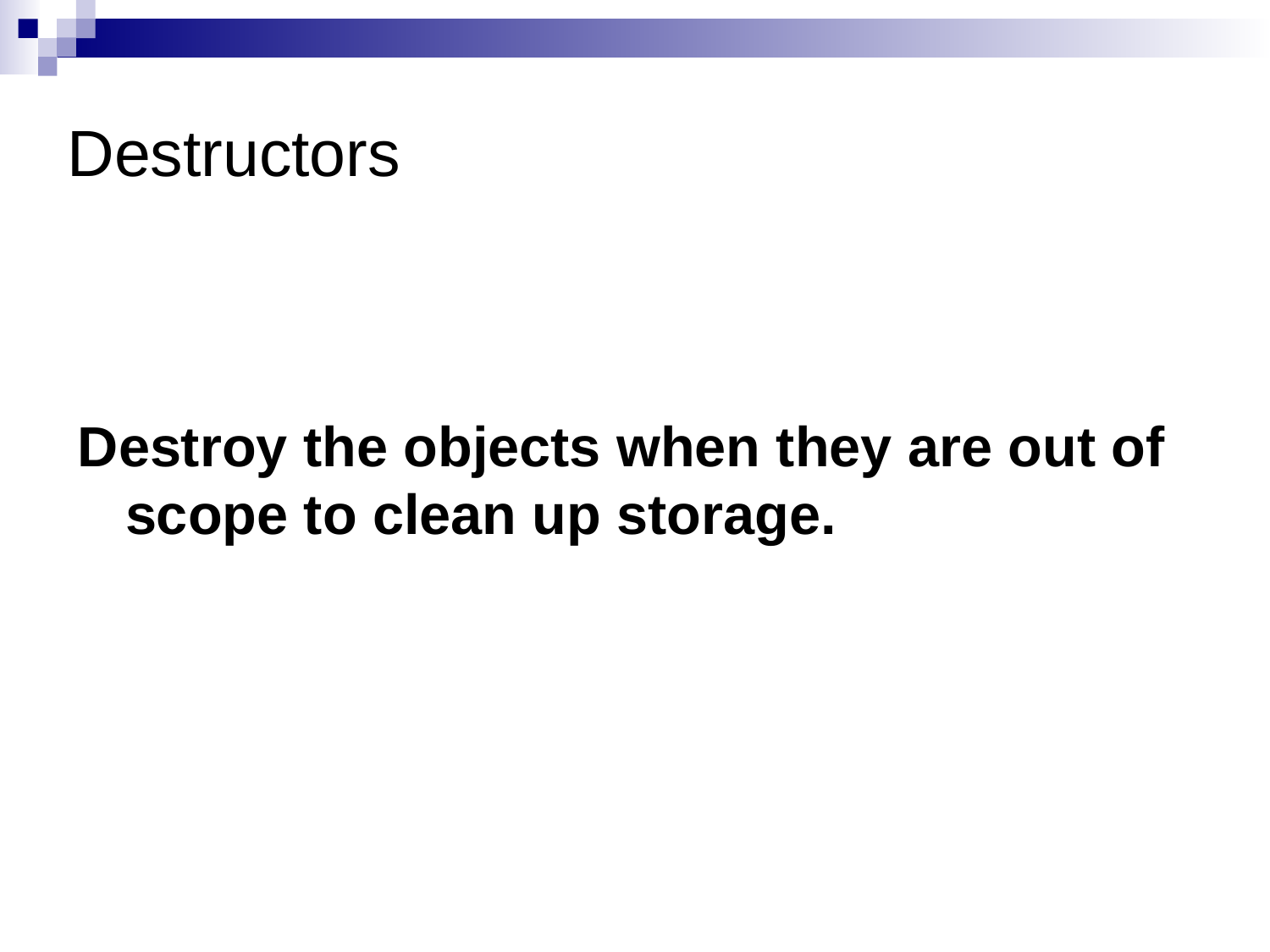

Destructors

Destroy the objects when they are out of scope to clean up storage.